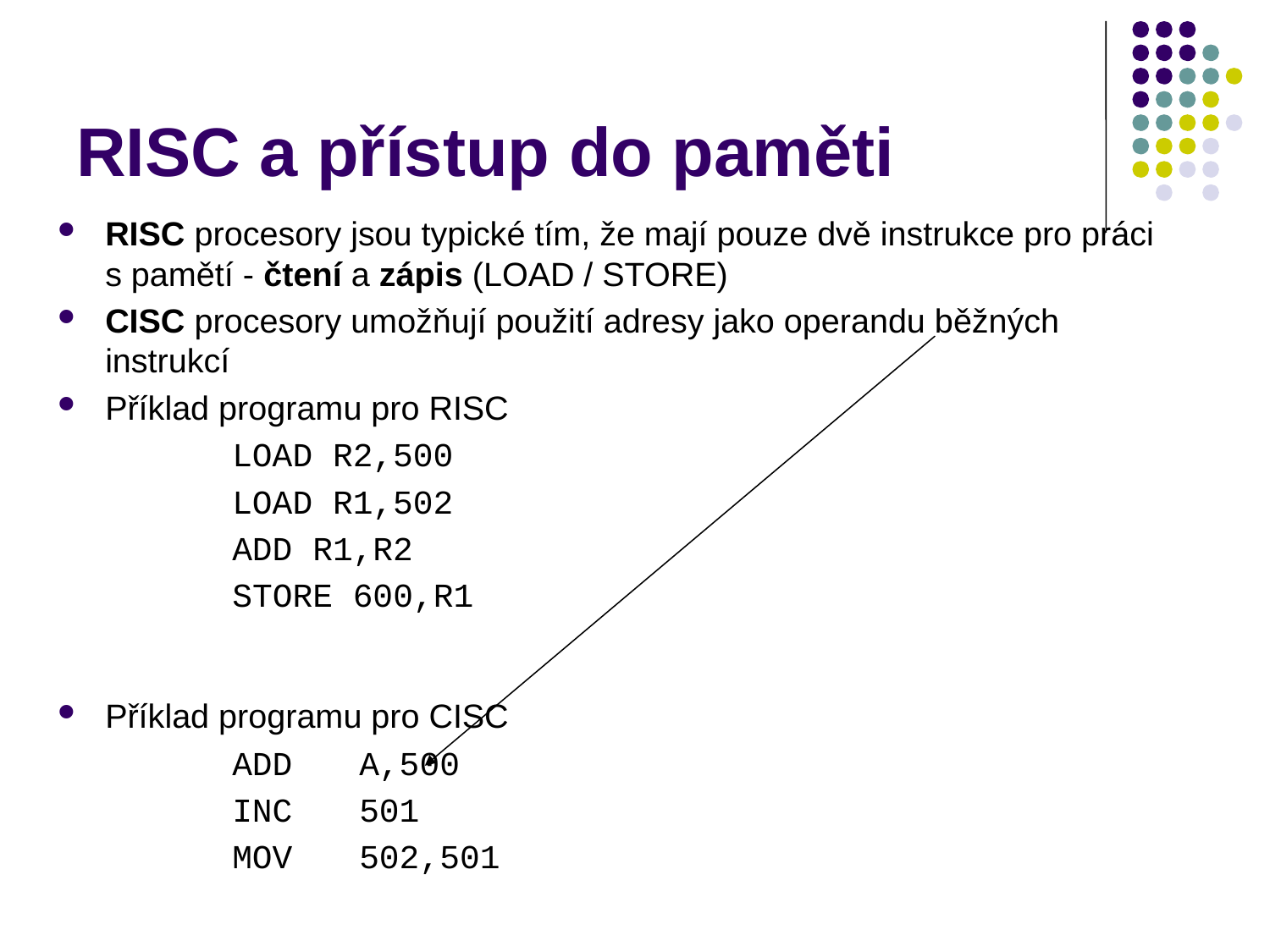

# RISC a přístup do paměti
RISC procesory jsou typické tím, že mají pouze dvě instrukce pro práci s pamětí - čtení a zápis (LOAD / STORE)
CISC procesory umožňují použití adresy jako operandu běžných instrukcí
Příklad programu pro RISC
		LOAD R2,500
		LOAD R1,502
		ADD R1,R2
		STORE 600,R1

Příklad programu pro CISC
		ADD	A,500
		INC	501
		MOV	502,501